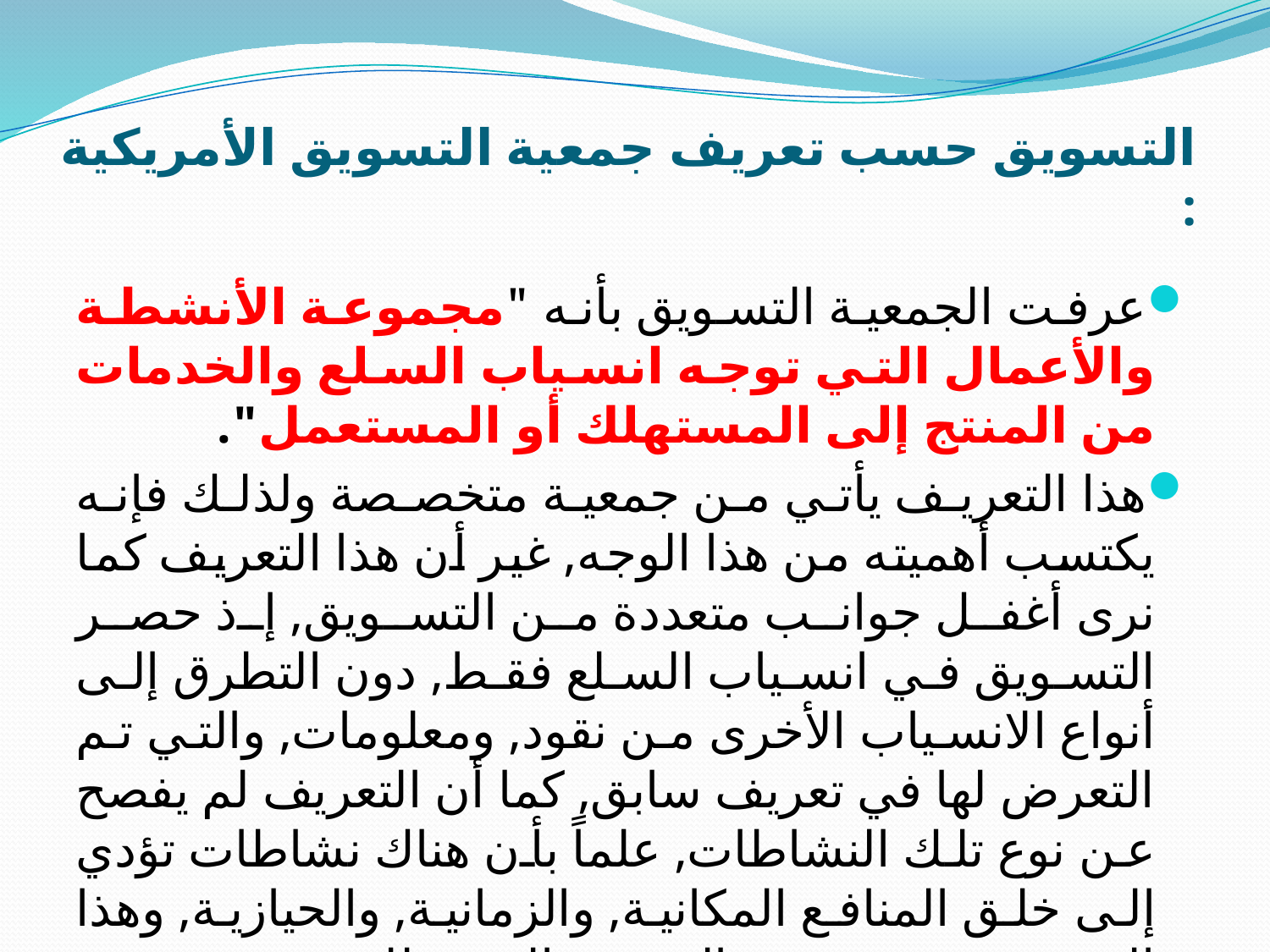

# التسويق حسب تعريف جمعية التسويق الأمريكية :
عرفت الجمعية التسويق بأنه "مجموعة الأنشطة والأعمال التي توجه انسياب السلع والخدمات من المنتج إلى المستهلك أو المستعمل".
	هذا التعريف يأتي من جمعية متخصصة ولذلك فإنه يكتسب أهميته من هذا الوجه, غير أن هذا التعريف كما نرى أغفل جوانب متعددة من التسويق, إذ حصر التسويق في انسياب السلع فقط, دون التطرق إلى أنواع الانسياب الأخرى من نقود, ومعلومات, والتي تم التعرض لها في تعريف سابق, كما أن التعريف لم يفصح عن نوع تلك النشاطات, علماً بأن هناك نشاطات تؤدي إلى خلق المنافع المكانية, والزمانية, والحيازية, وهذا التعريف ينضوي تحت المفهوم الضيق للتسويق.